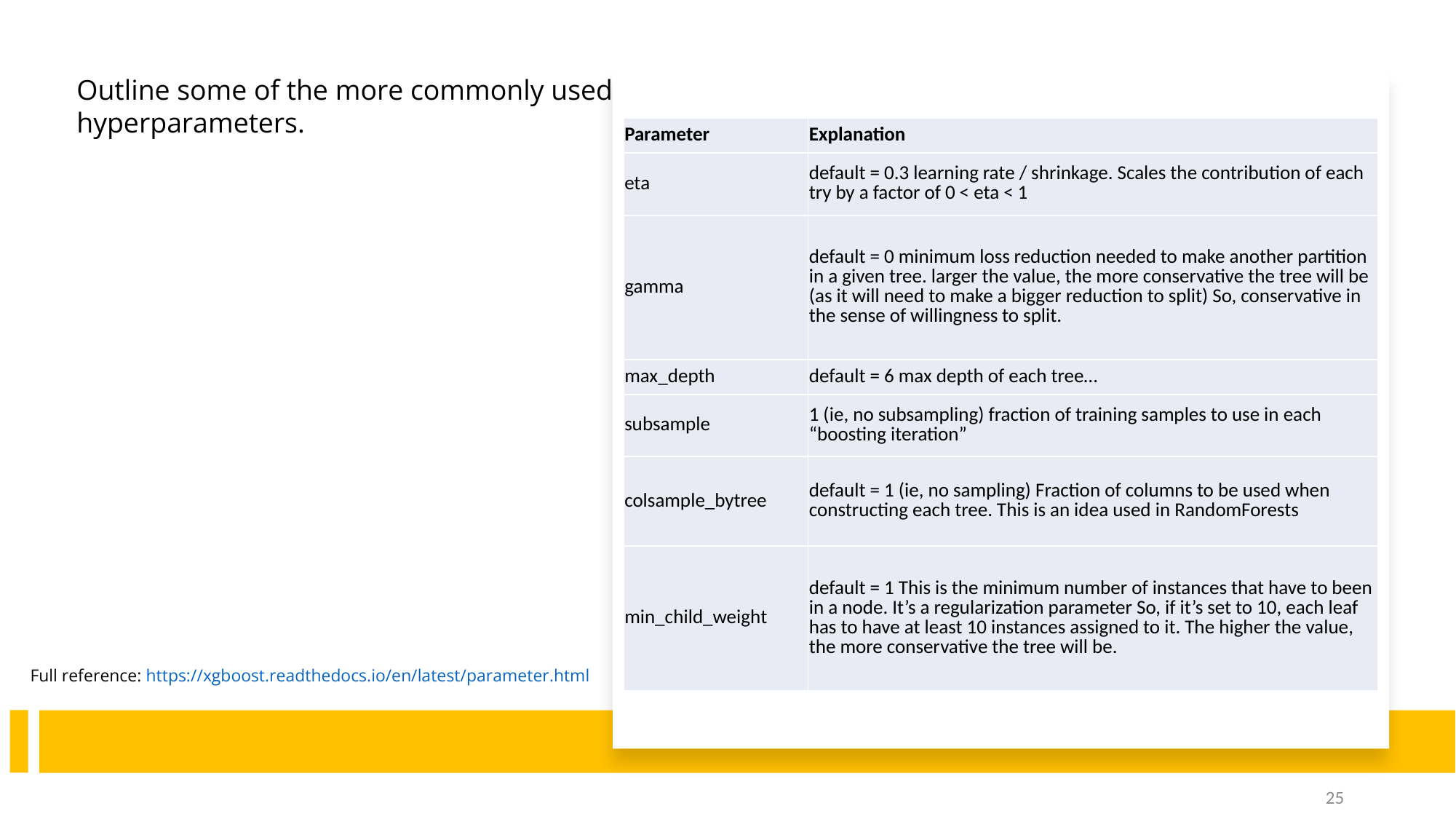

Outline some of the more commonly used hyperparameters.

| Parameter | Explanation |
| --- | --- |
| eta | default = 0.3 learning rate / shrinkage. Scales the contribution of each try by a factor of 0 < eta < 1 |
| gamma | default = 0 minimum loss reduction needed to make another partition in a given tree. larger the value, the more conservative the tree will be (as it will need to make a bigger reduction to split) So, conservative in the sense of willingness to split. |
| max\_depth | default = 6 max depth of each tree… |
| subsample | 1 (ie, no subsampling) fraction of training samples to use in each “boosting iteration” |
| colsample\_bytree | default = 1 (ie, no sampling) Fraction of columns to be used when constructing each tree. This is an idea used in RandomForests |
| min\_child\_weight | default = 1 This is the minimum number of instances that have to been in a node. It’s a regularization parameter So, if it’s set to 10, each leaf has to have at least 10 instances assigned to it. The higher the value, the more conservative the tree will be. |
Full reference: https://xgboost.readthedocs.io/en/latest/parameter.html

25